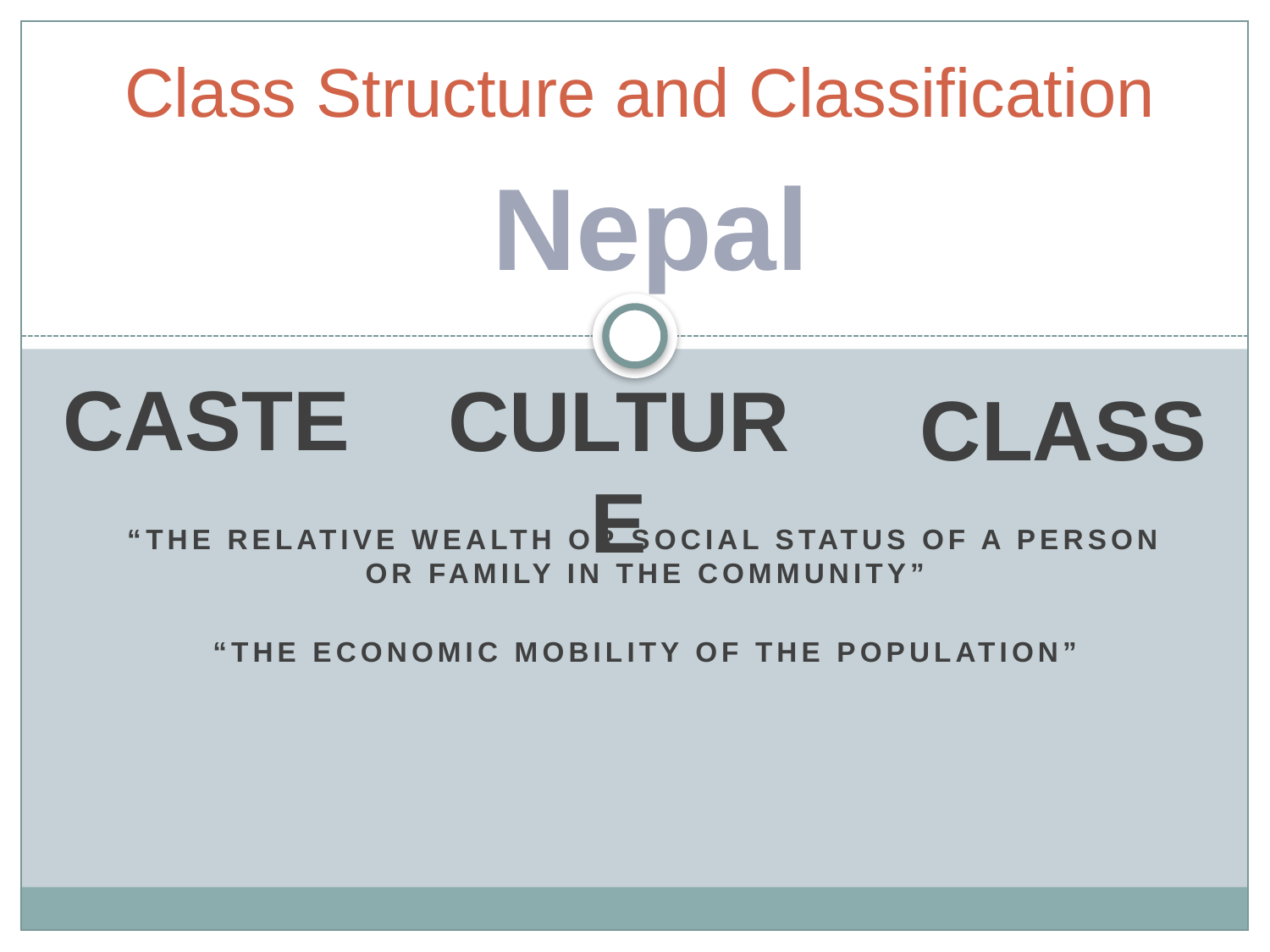

# Class Structure and Classification
Nepal
CASTE
CULTURE
CLASS

“The relative wealth or social status of a person or family in the community”

“The economic mobility of the population”